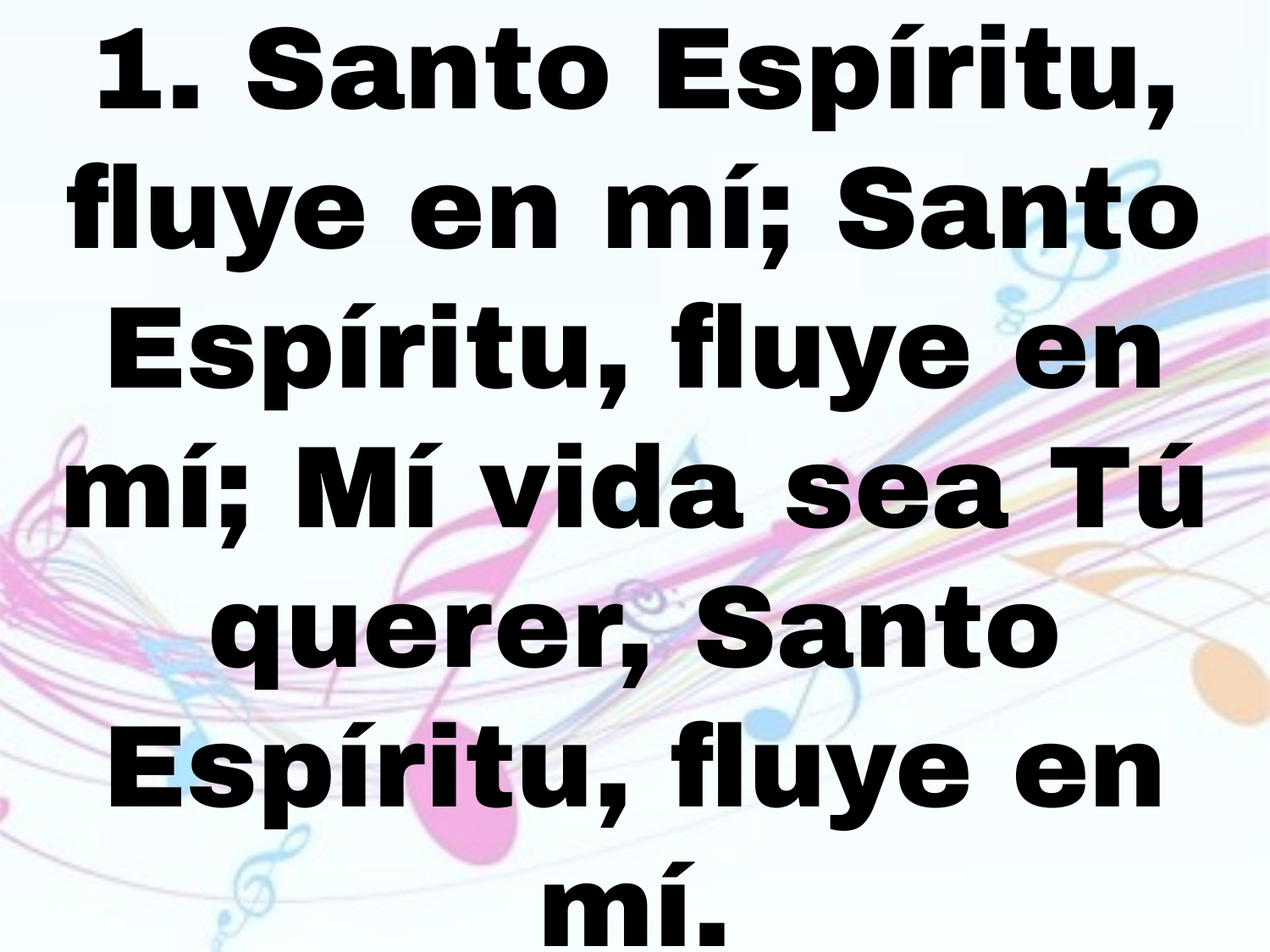

1. Santo Espíritu, fluye en mí; Santo Espíritu, fluye en mí; Mí vida sea Tú querer, Santo Espíritu, fluye en mí.